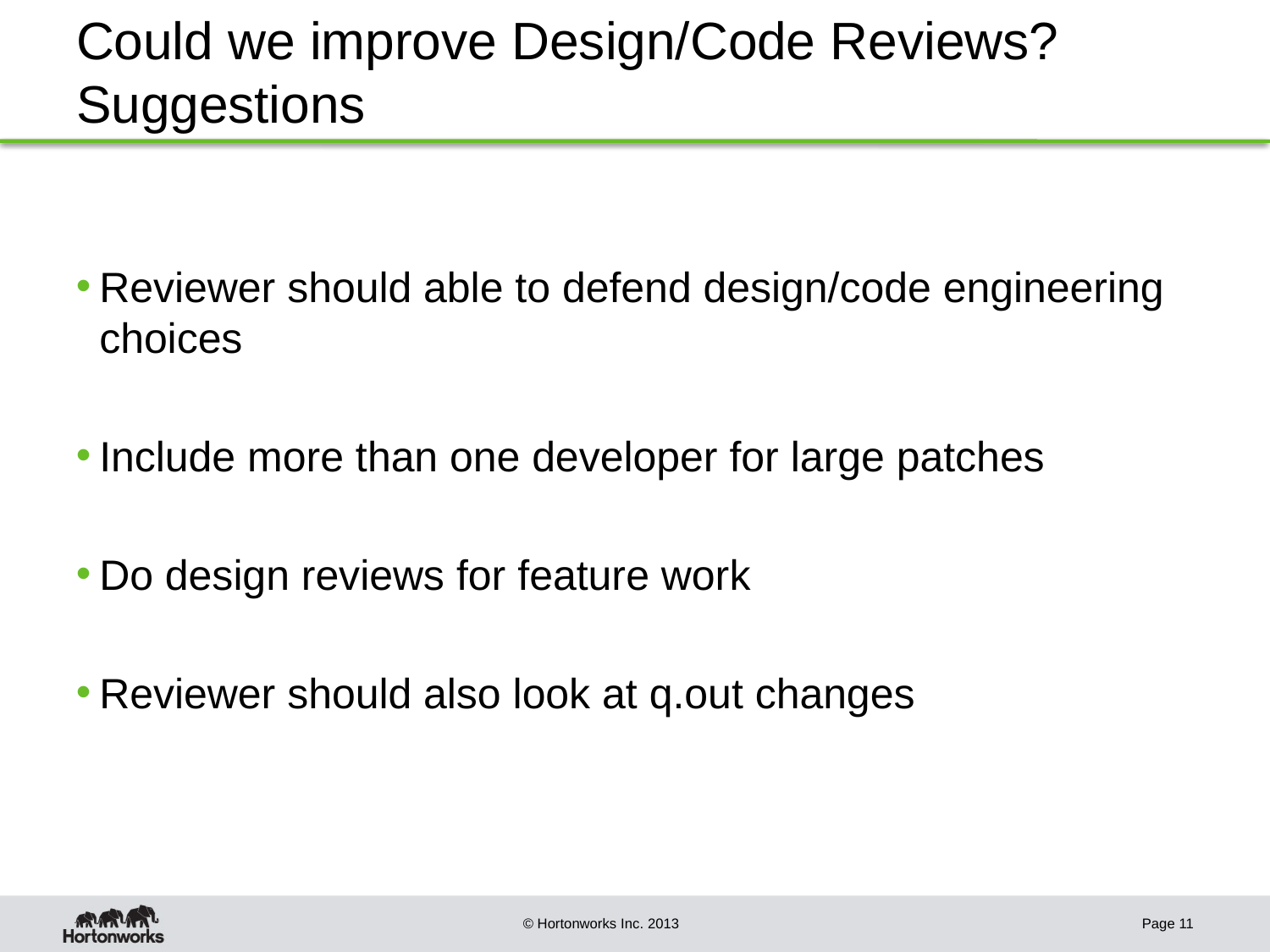

# Could we improve Design/Code Reviews? Suggestions
Reviewer should able to defend design/code engineering choices

Include more than one developer for large patches

Do design reviews for feature work

Reviewer should also look at q.out changes

Page 11